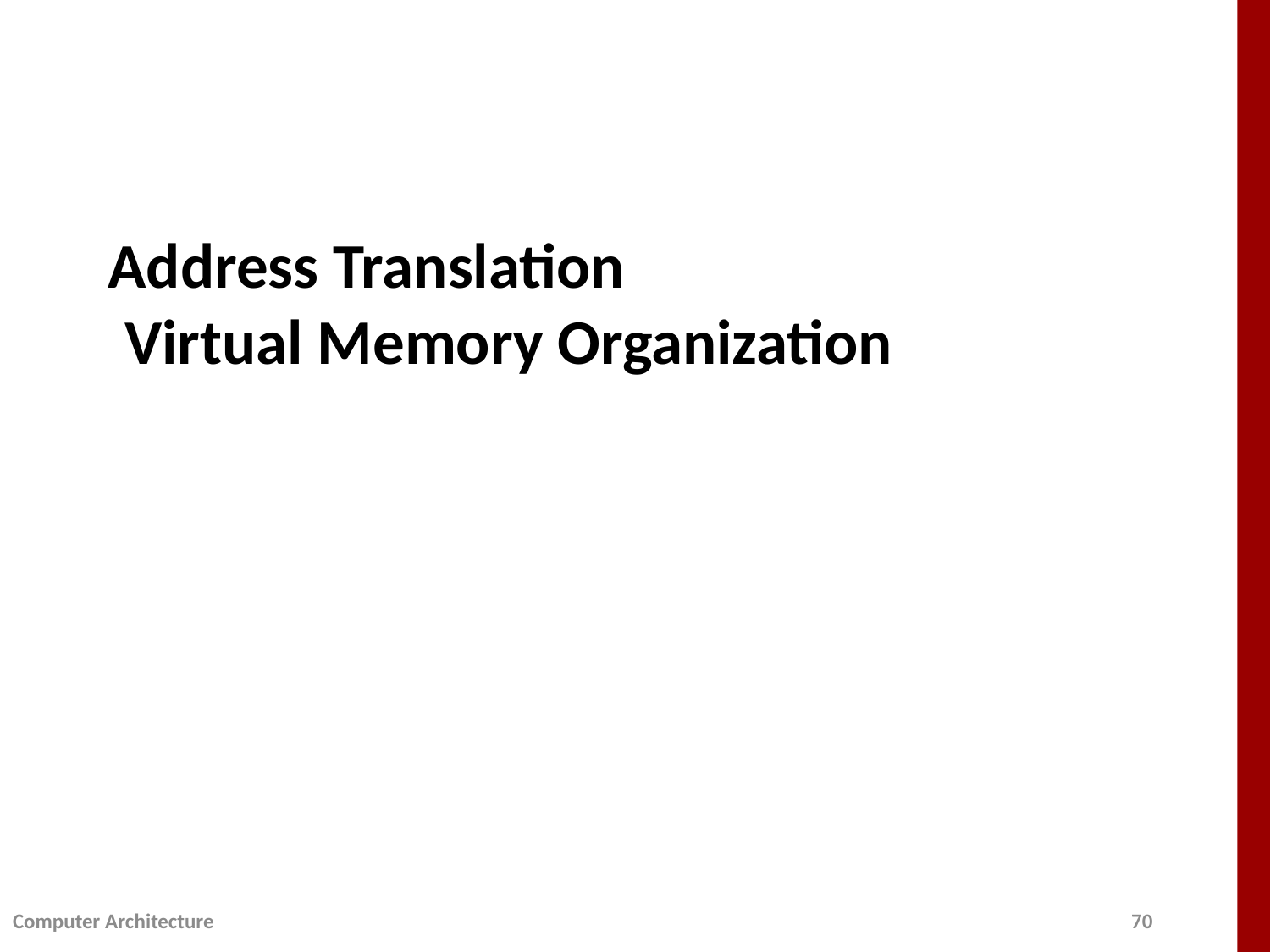

# Address Translation Virtual Memory Organization
Computer Architecture